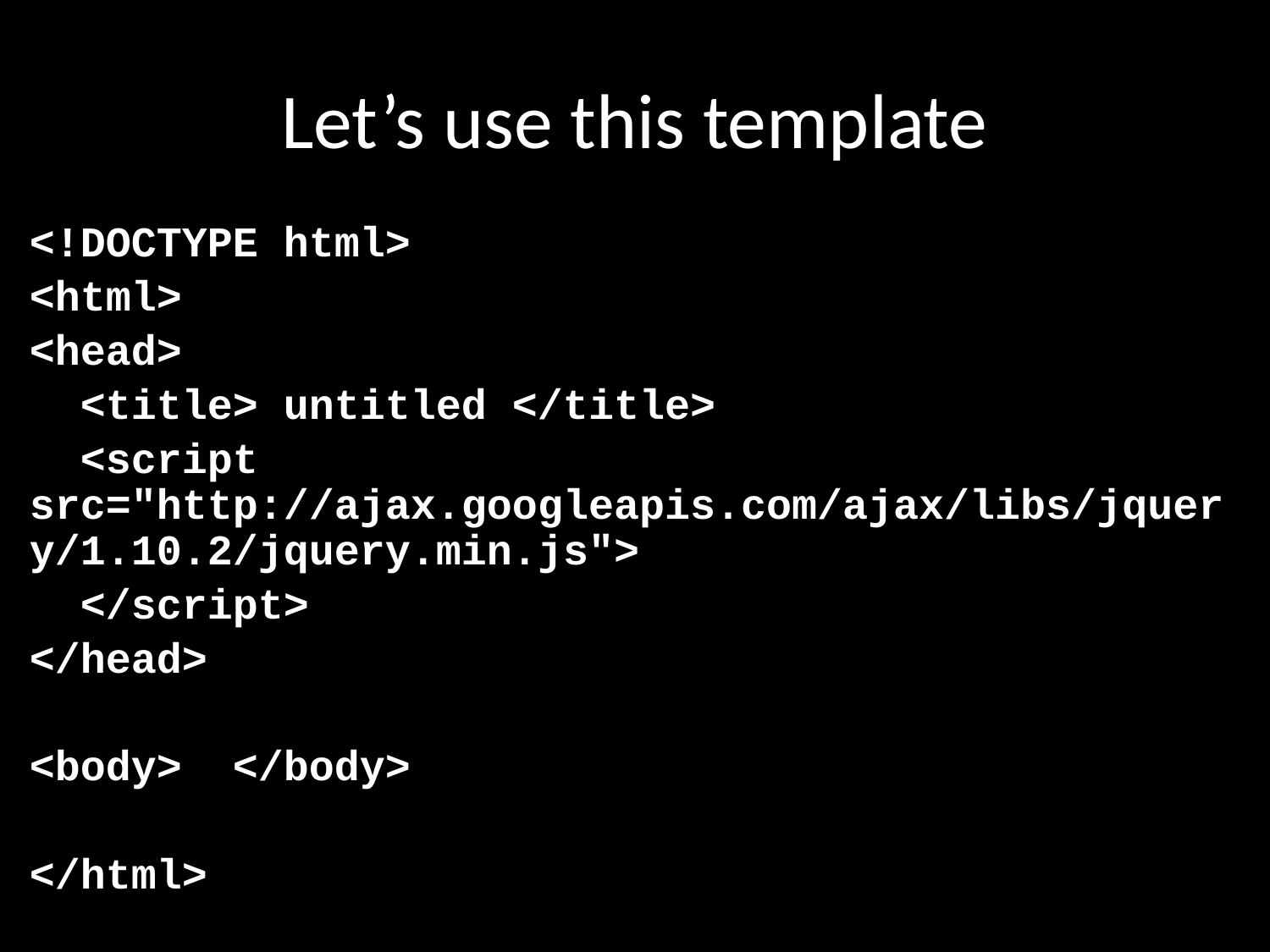

# Let’s use this template
<!DOCTYPE html>
<html>
<head>
  <title> untitled </title>
  <script src="http://ajax.googleapis.com/ajax/libs/jquery/1.10.2/jquery.min.js">
  </script>
</head>

<body>  </body>

</html>